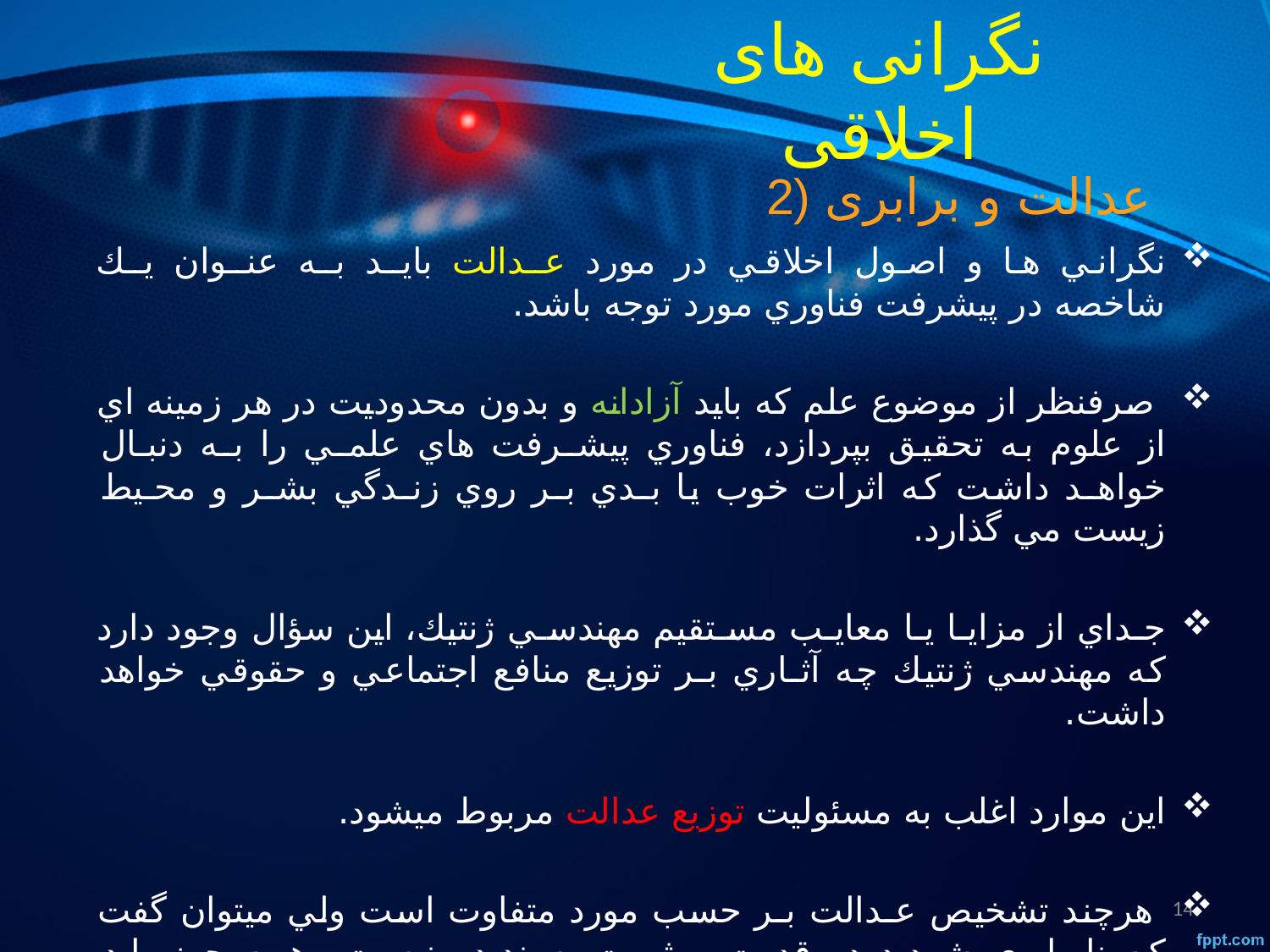

نگرانی های اخلاقی
# 2) عدالت و برابری
نگراني ها و اصول اخلاقي در مورد عـدالت بايـد بـه عنـوان يـك
شاخصه در پيشرفت فناوري مورد توجه باشد.

 صرفنظر از موضوع علم كه بايد آزادانه و بدون محدوديت در هر زمينه اي از علوم به تحقيق بپردازد، فناوري پيشـرفت هاي علمـي را بـه دنبـال خواهـد داشت كه اثرات خوب يا بـدي بـر روي زنـدگي بشـر و محـيط زيست مي گذارد.

جـداي از مزايـا يـا معايـب مسـتقيم مهندسـي ژنتيك، اين سؤال وجود دارد كه مهندسي ژنتيك چه آثـاري بـر توزيع منافع اجتماعي و حقوقي خواهد داشت.

اين موارد اغلب به مسئولیت توزيع عدالت مربوط ميشود.

 هرچند تشخيص عـدالت بـر حسب مورد متفاوت است ولي ميتوان گفت كه نابرابري شـديد در قدرت و ثروت پسنديده نيست وهمه چيز بايد مساوي باشد
14